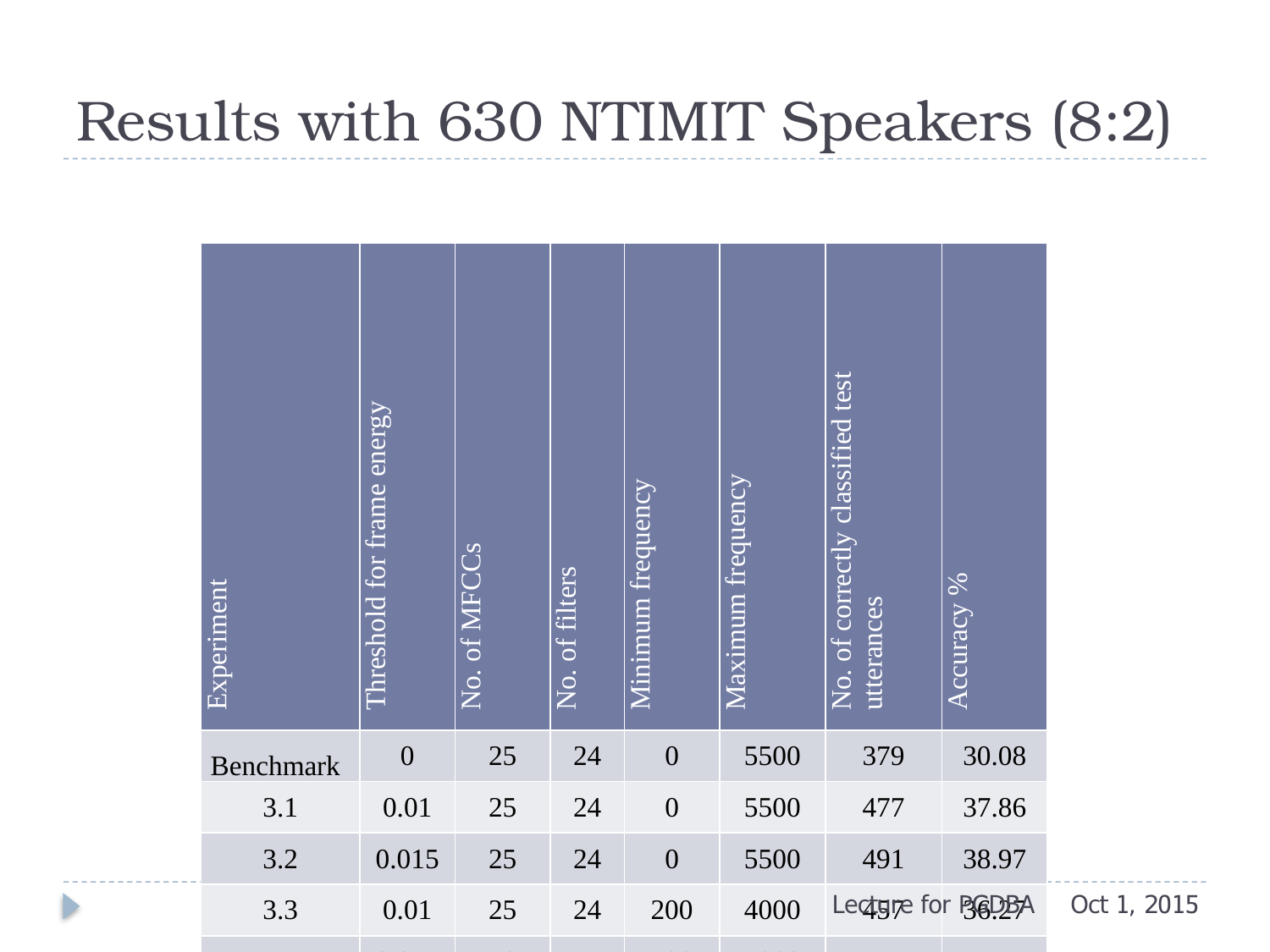

# Results with 630 NTIMIT Speakers (8:2)
| Experiment | Threshold for frame energy | No. of MFCCs | No. of filters | Minimum frequency | Maximum frequency | No. of correctly classified test utterances | Accuracy % |
| --- | --- | --- | --- | --- | --- | --- | --- |
| Benchmark | 0 | 25 | 24 | 0 | 5500 | 379 | 30.08 |
| 3.1 | 0.01 | 25 | 24 | 0 | 5500 | 477 | 37.86 |
| 3.2 | 0.015 | 25 | 24 | 0 | 5500 | 491 | 38.97 |
| 3.3 | 0.01 | 25 | 24 | 200 | 4000 | 457 | 36.27 |
| 3.4 | 0.015 | 20 | 36 | 200 | 4000 | 443 | 35.16 |
| 3.1-3.4 Combined |  |  |  |  |  | 537 | 42.62 |
Lecture for PGDBA
Oct 1, 2015